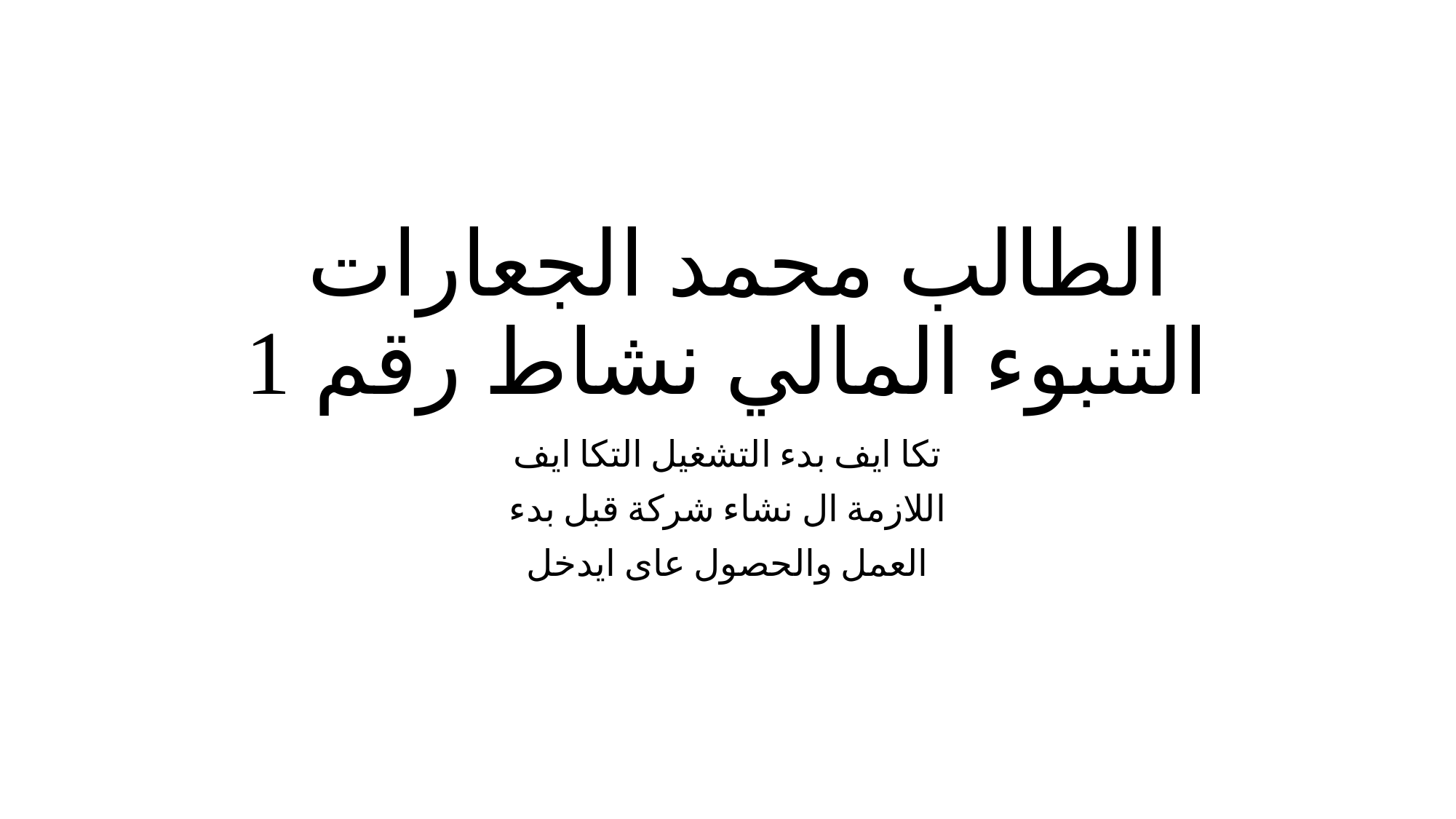

# الطالب محمد الجعارات  التنبوء المالي نشاط رقم 1
تكا ايف بدء التشغيل التكا ايف
اللازمة ال نشاء شركة قبل بدء
العمل والحصول عاى ايدخل